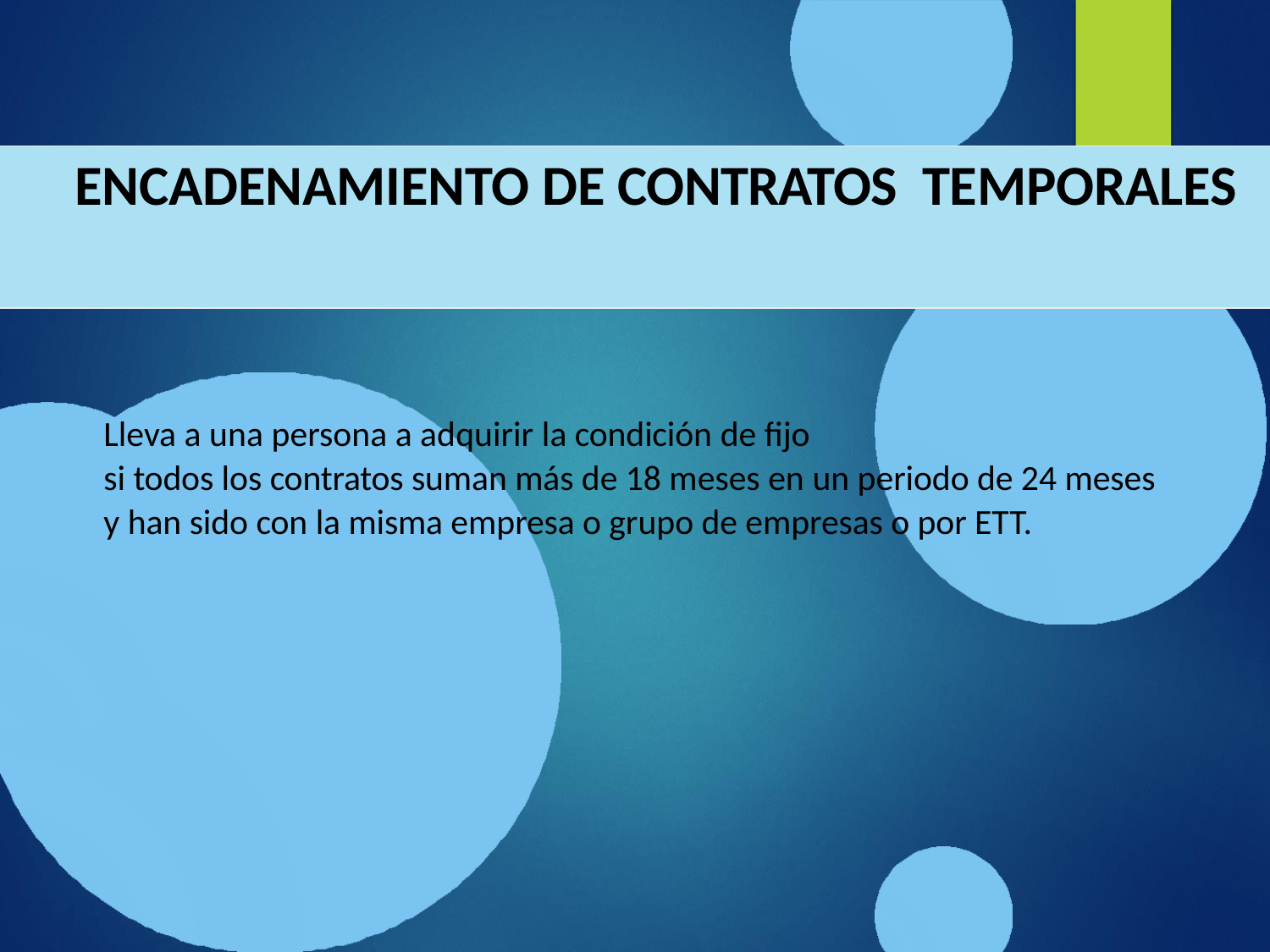

# ENCADENAMIENTO DE CONTRATOS  TEMPORALES
Lleva a una persona a adquirir la condición de fijo
si todos los contratos suman más de 18 meses en un periodo de 24 meses
y han sido con la misma empresa o grupo de empresas o por ETT.